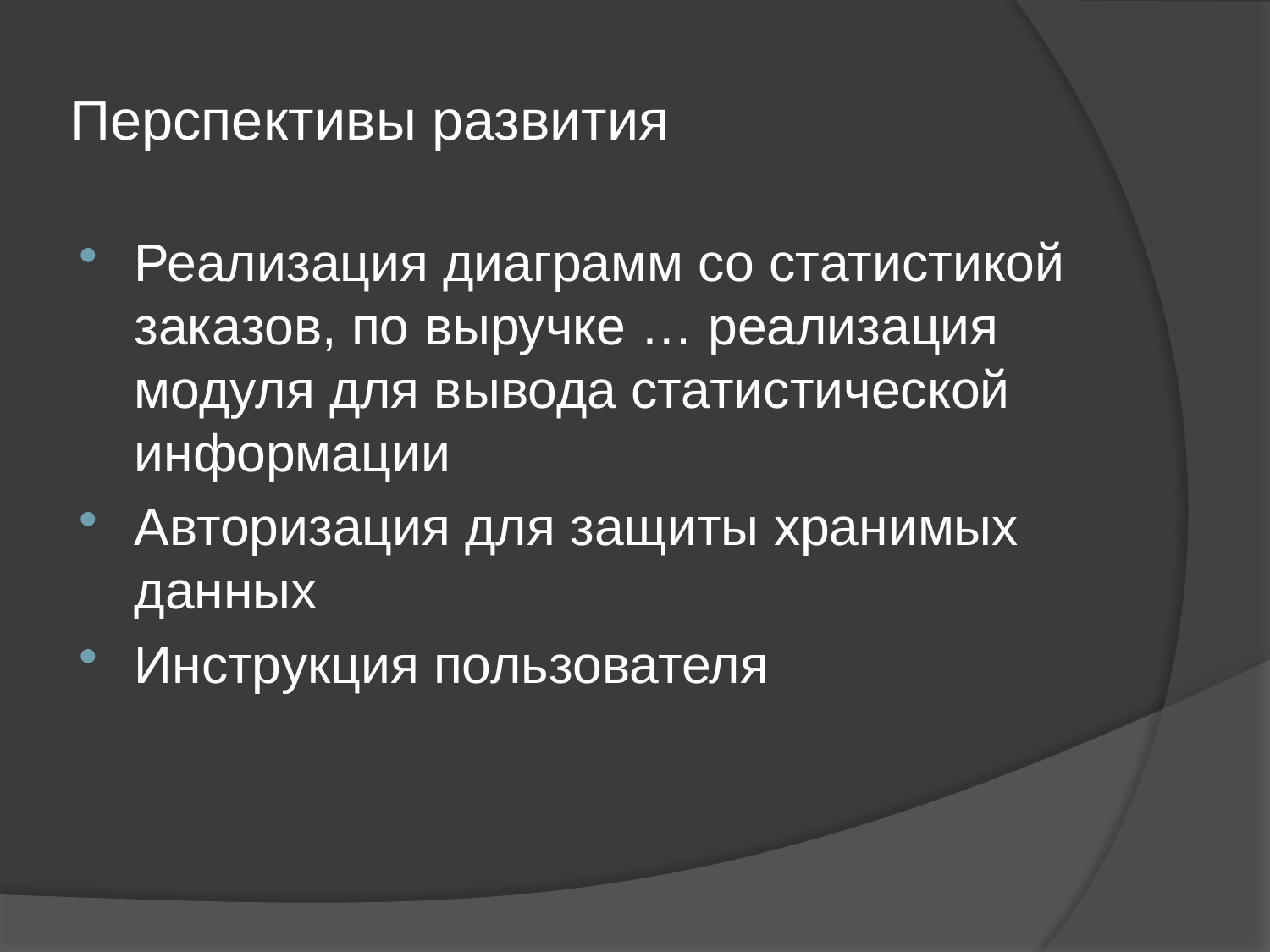

# Перспективы развития
Реализация диаграмм со статистикой заказов, по выручке … реализация модуля для вывода статистической информации
Авторизация для защиты хранимых данных
Инструкция пользователя